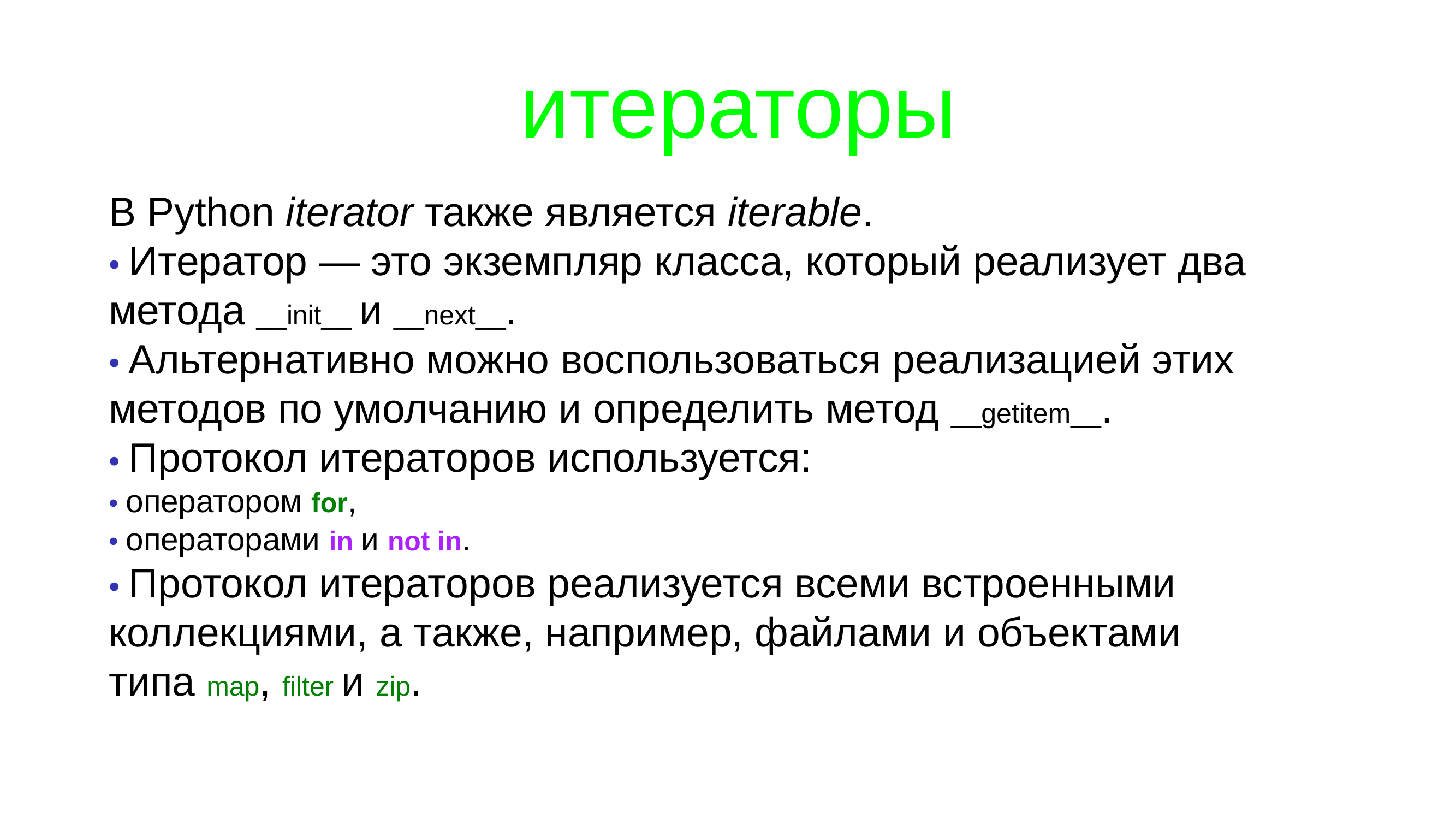

# итераторы
В Python iterator также является iterable.
• Итератор — это экземпляр класса, который реализует два
метода __init__ и __next__.
• Альтернативно можно воспользоваться реализацией этих
методов по умолчанию и определить метод __getitem__.
• Протокол итераторов используется:
• оператором for,
• операторами in и not in.
• Протокол итераторов реализуется всеми встроенными
коллекциями, а также, например, файлами и объектами
типа map, filter и zip.